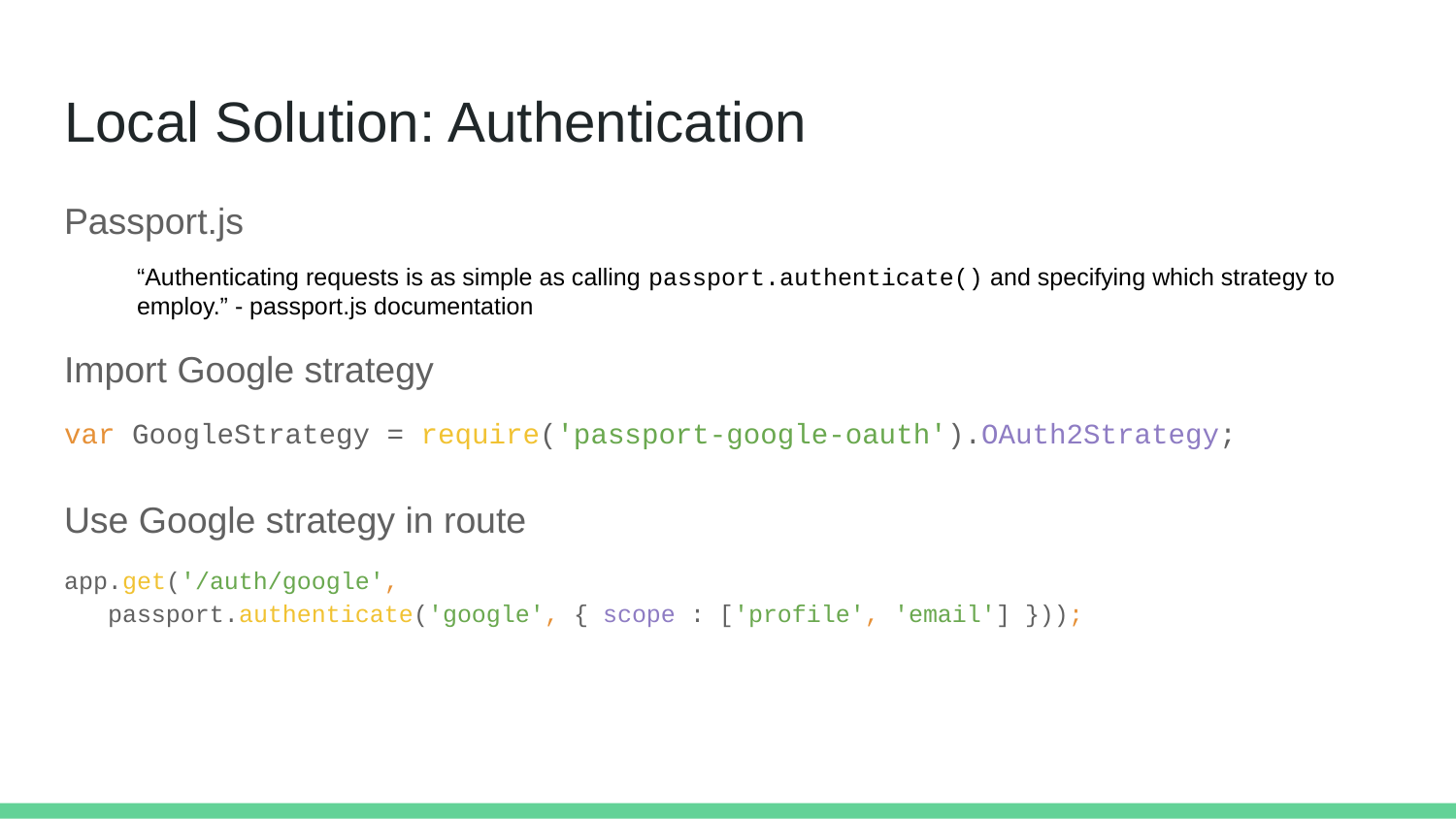

# Local Solution: Authentication
Passport.js
“Authenticating requests is as simple as calling passport.authenticate() and specifying which strategy to employ.” - passport.js documentation
Import Google strategy
var GoogleStrategy = require('passport-google-oauth').OAuth2Strategy;
Use Google strategy in route
app.get('/auth/google',
   passport.authenticate('google', { scope : ['profile', 'email'] }));